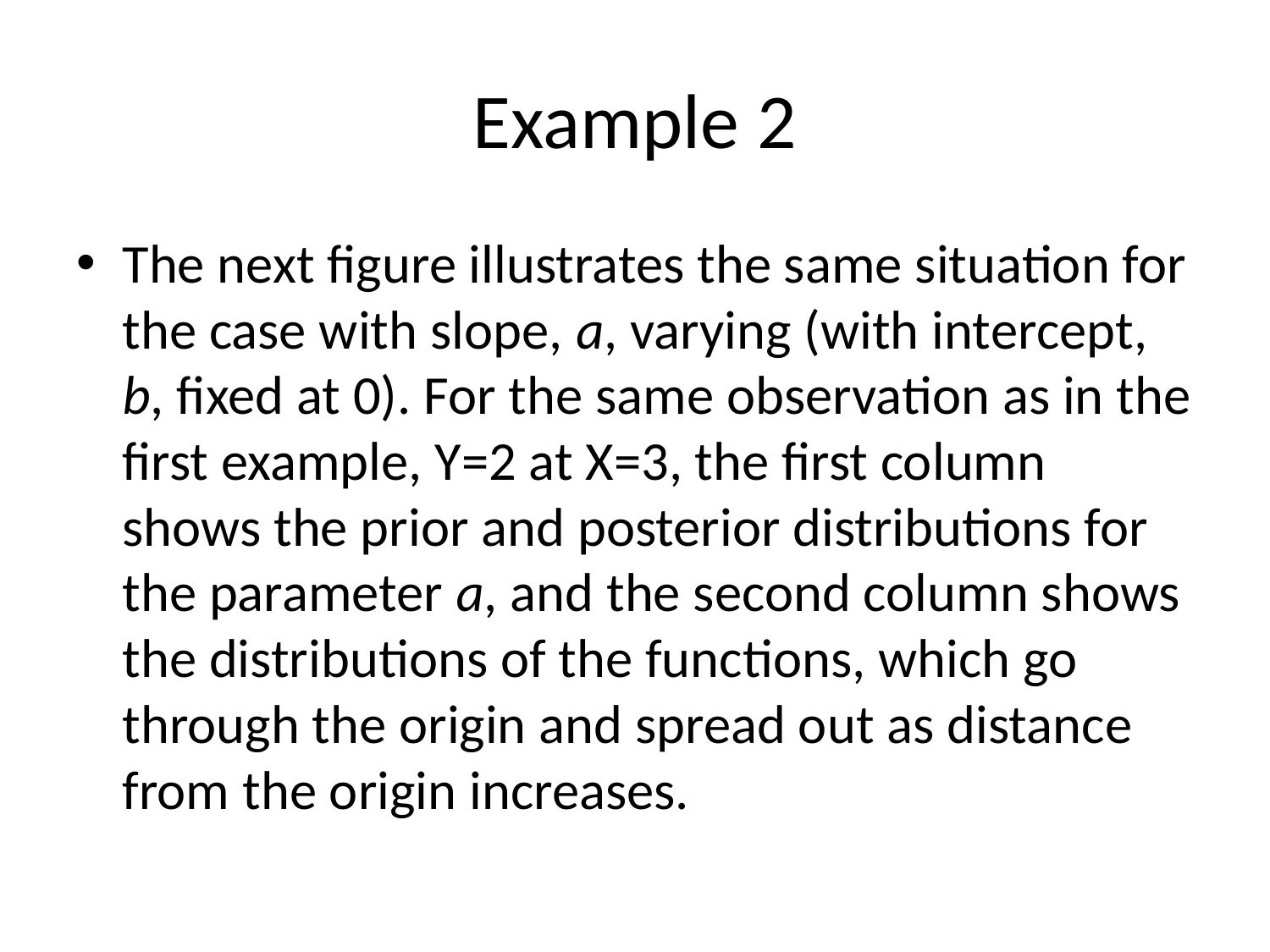

# Example 2
The next figure illustrates the same situation for the case with slope, a, varying (with intercept, b, fixed at 0). For the same observation as in the first example, Y=2 at X=3, the first column shows the prior and posterior distributions for the parameter a, and the second column shows the distributions of the functions, which go through the origin and spread out as distance from the origin increases.